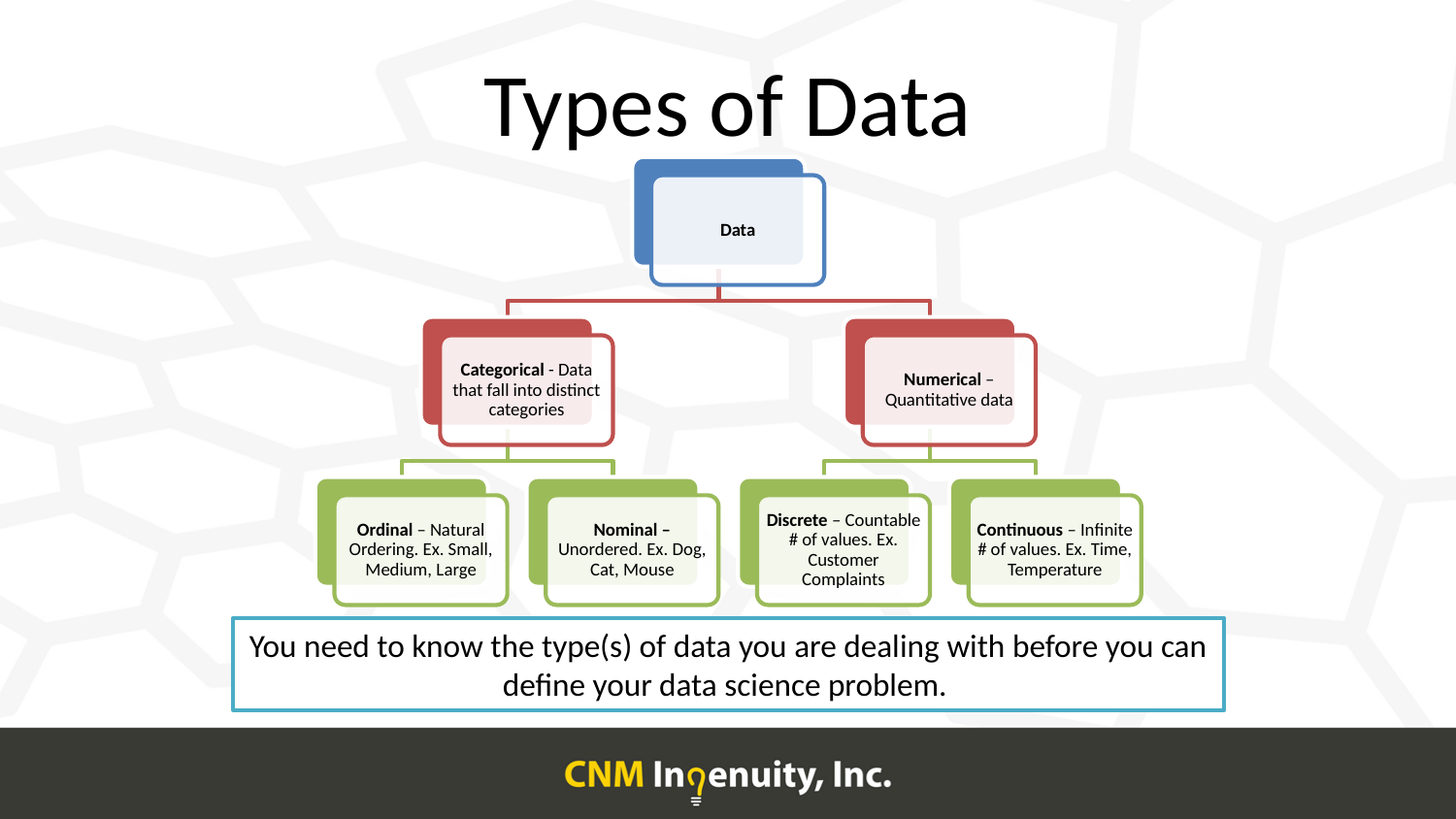

# Types of Data

Data

Categorical - Data that fall into distinct categories
Numerical – Quantitative data

Ordinal – Natural Ordering. Ex. Small, Medium, Large
Nominal – Unordered. Ex. Dog, Cat, Mouse
Discrete – Countable # of values. Ex. Customer Complaints
Continuous – Infinite # of values. Ex. Time, Temperature
You need to know the type(s) of data you are dealing with before you can define your data science problem.